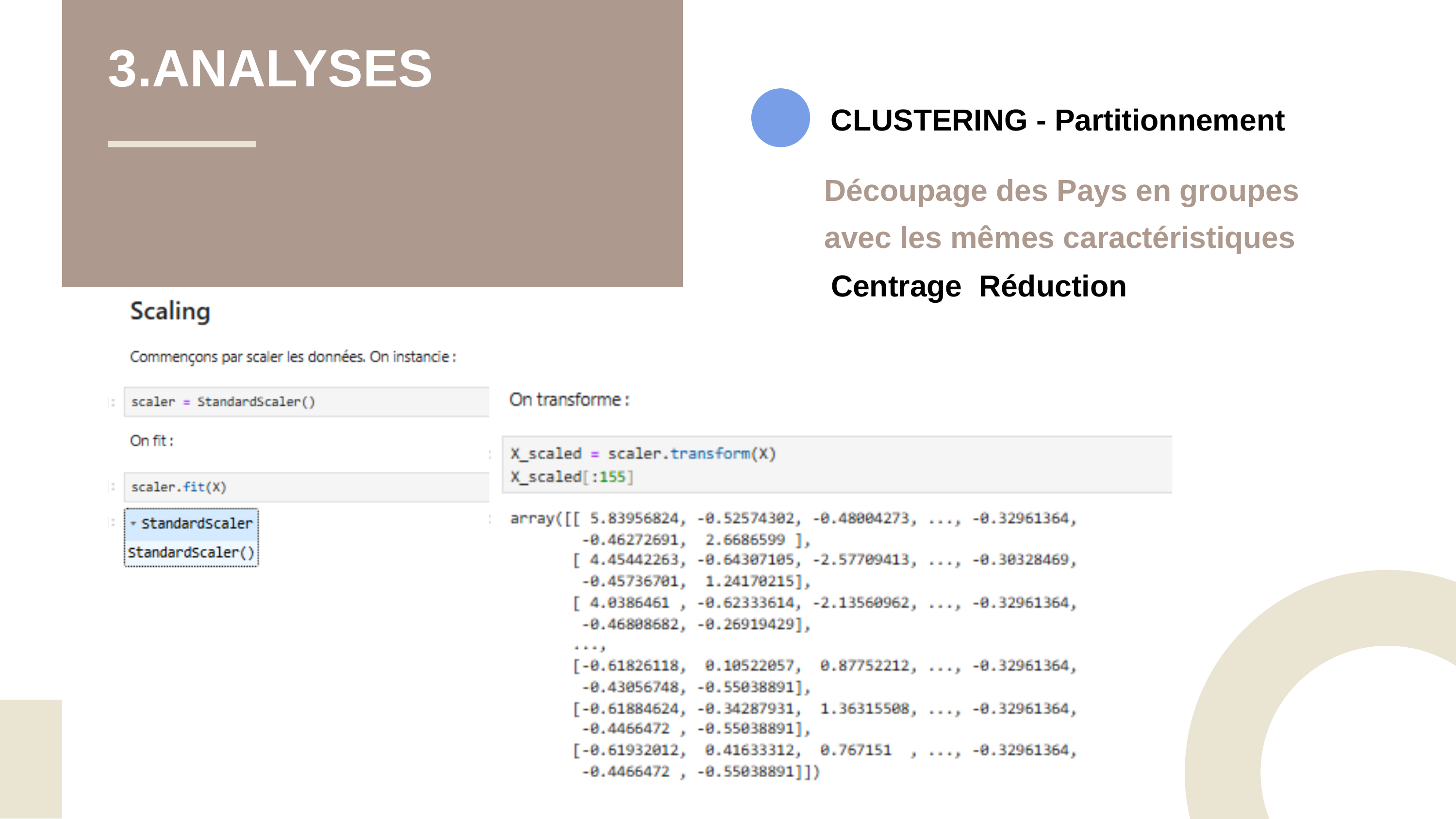

3.ANALYSES

CLUSTERING - Partitionnement

Découpage des Pays en groupes
avec les mêmes caractéristiques
Centrage  Réduction